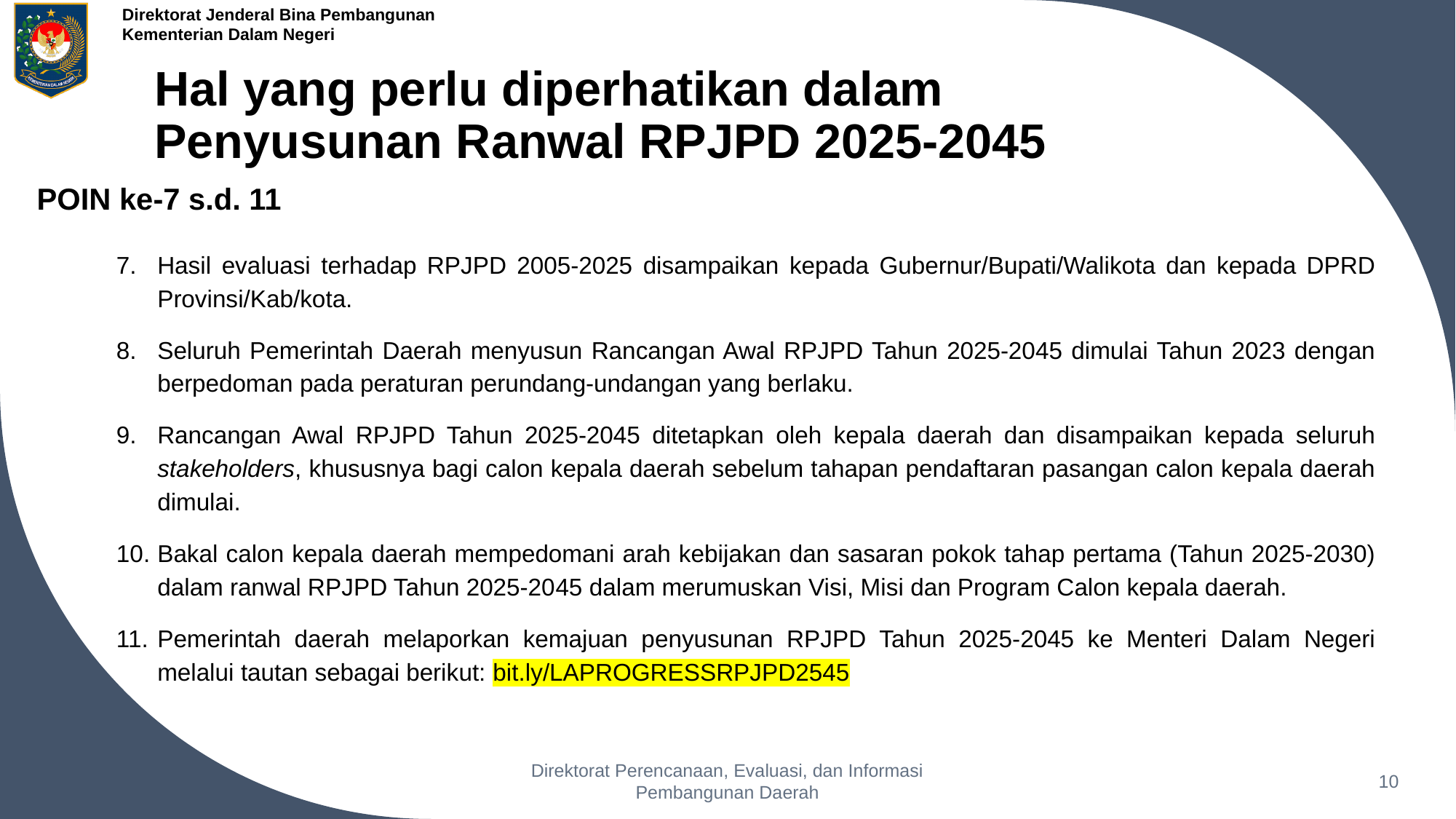

# Hal yang perlu diperhatikan dalam Penyusunan Ranwal RPJPD 2025-2045
POIN ke-7 s.d. 11
Hasil evaluasi terhadap RPJPD 2005-2025 disampaikan kepada Gubernur/Bupati/Walikota dan kepada DPRD Provinsi/Kab/kota.
Seluruh Pemerintah Daerah menyusun Rancangan Awal RPJPD Tahun 2025-2045 dimulai Tahun 2023 dengan berpedoman pada peraturan perundang-undangan yang berlaku.
Rancangan Awal RPJPD Tahun 2025-2045 ditetapkan oleh kepala daerah dan disampaikan kepada seluruh stakeholders, khususnya bagi calon kepala daerah sebelum tahapan pendaftaran pasangan calon kepala daerah dimulai.
Bakal calon kepala daerah mempedomani arah kebijakan dan sasaran pokok tahap pertama (Tahun 2025-2030) dalam ranwal RPJPD Tahun 2025-2045 dalam merumuskan Visi, Misi dan Program Calon kepala daerah.
Pemerintah daerah melaporkan kemajuan penyusunan RPJPD Tahun 2025-2045 ke Menteri Dalam Negeri melalui tautan sebagai berikut: bit.ly/LAPROGRESSRPJPD2545
Direktorat Perencanaan, Evaluasi, dan Informasi Pembangunan Daerah
10